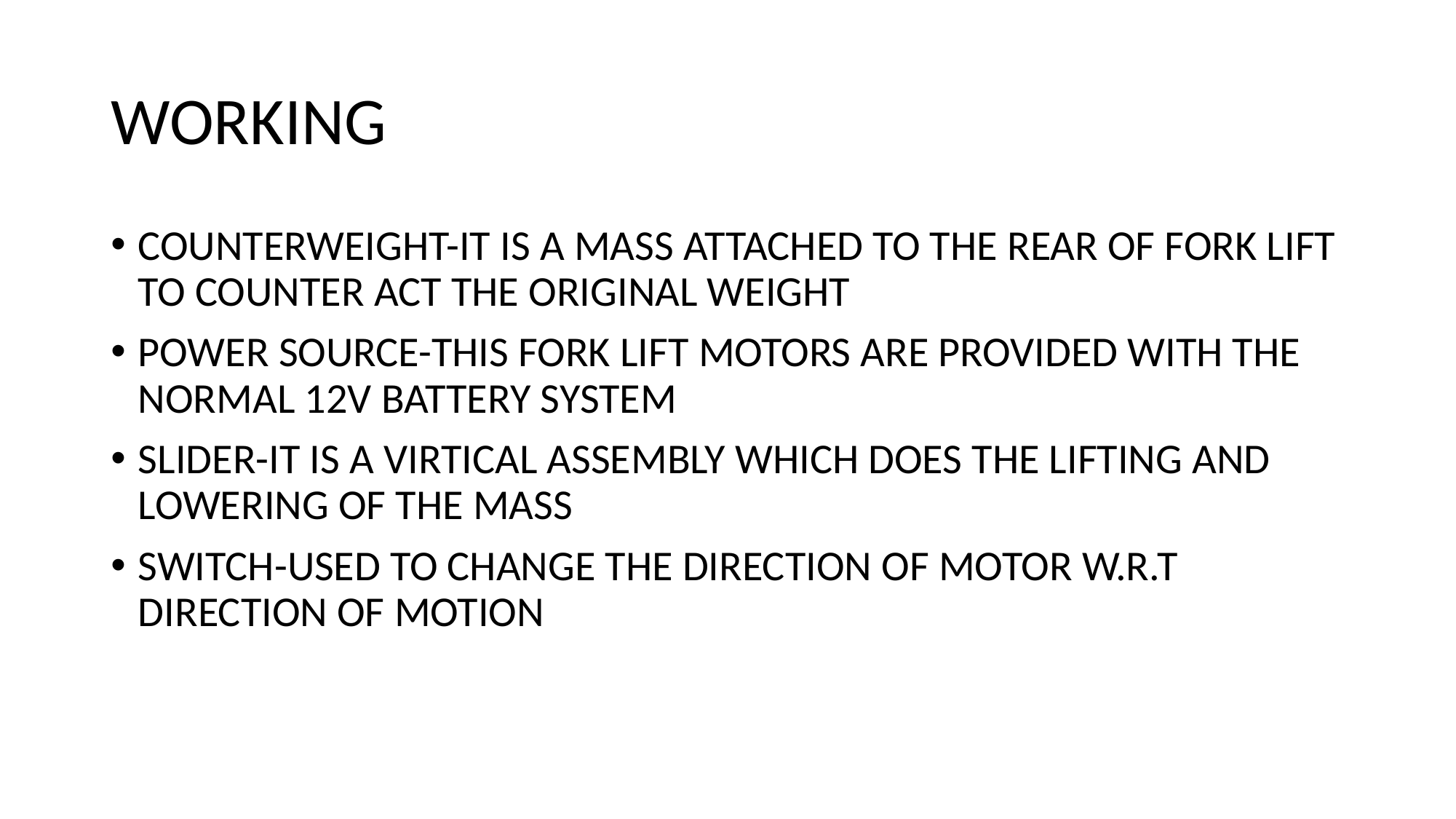

# WORKING
COUNTERWEIGHT-IT IS A MASS ATTACHED TO THE REAR OF FORK LIFT TO COUNTER ACT THE ORIGINAL WEIGHT
POWER SOURCE-THIS FORK LIFT MOTORS ARE PROVIDED WITH THE NORMAL 12V BATTERY SYSTEM
SLIDER-IT IS A VIRTICAL ASSEMBLY WHICH DOES THE LIFTING AND LOWERING OF THE MASS
SWITCH-USED TO CHANGE THE DIRECTION OF MOTOR W.R.T DIRECTION OF MOTION